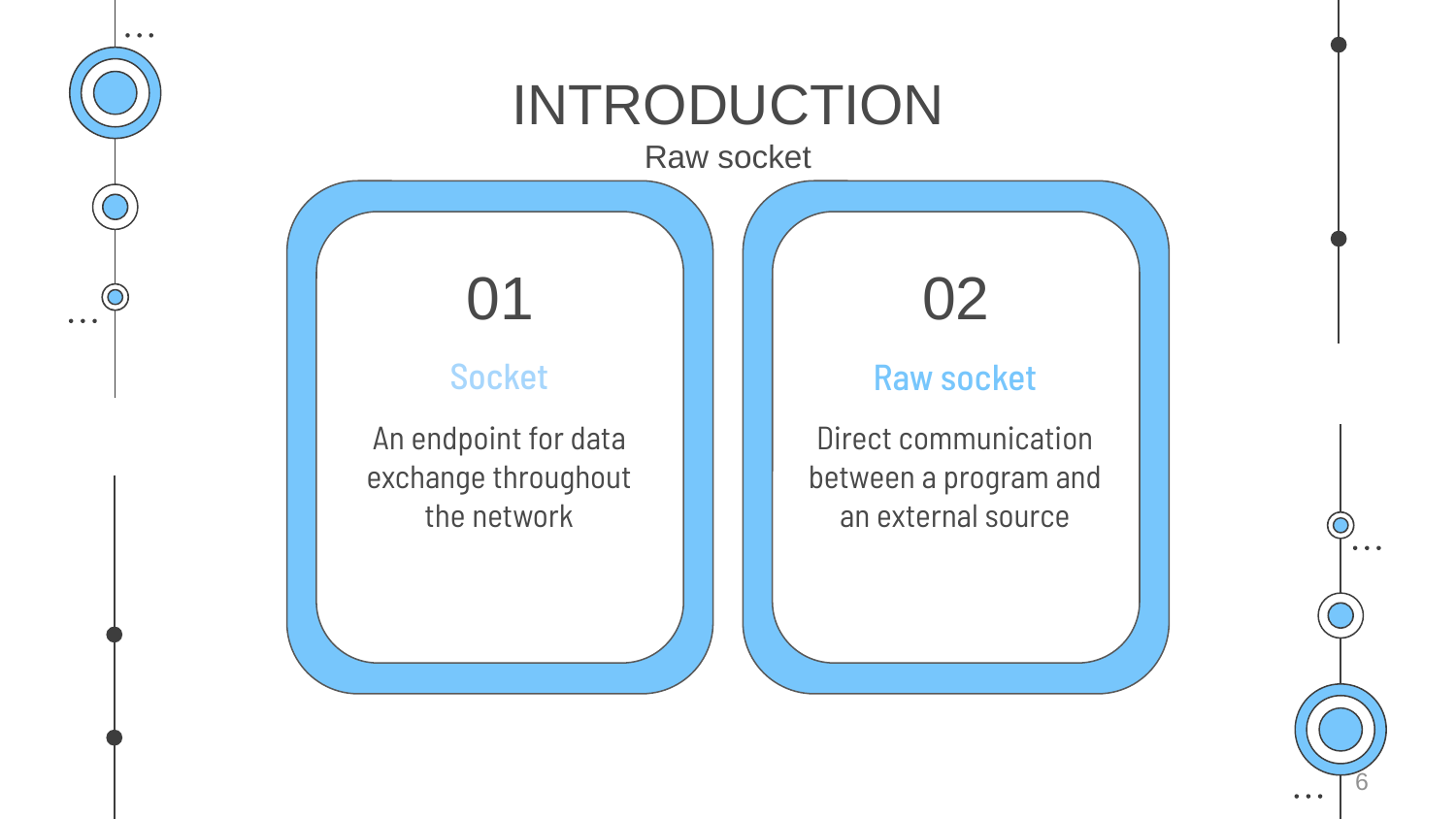

# INTRODUCTION Raw socket

01
02
Socket
Raw socket
An endpoint for data exchange throughout the network
Direct communication between a program and an external source
6